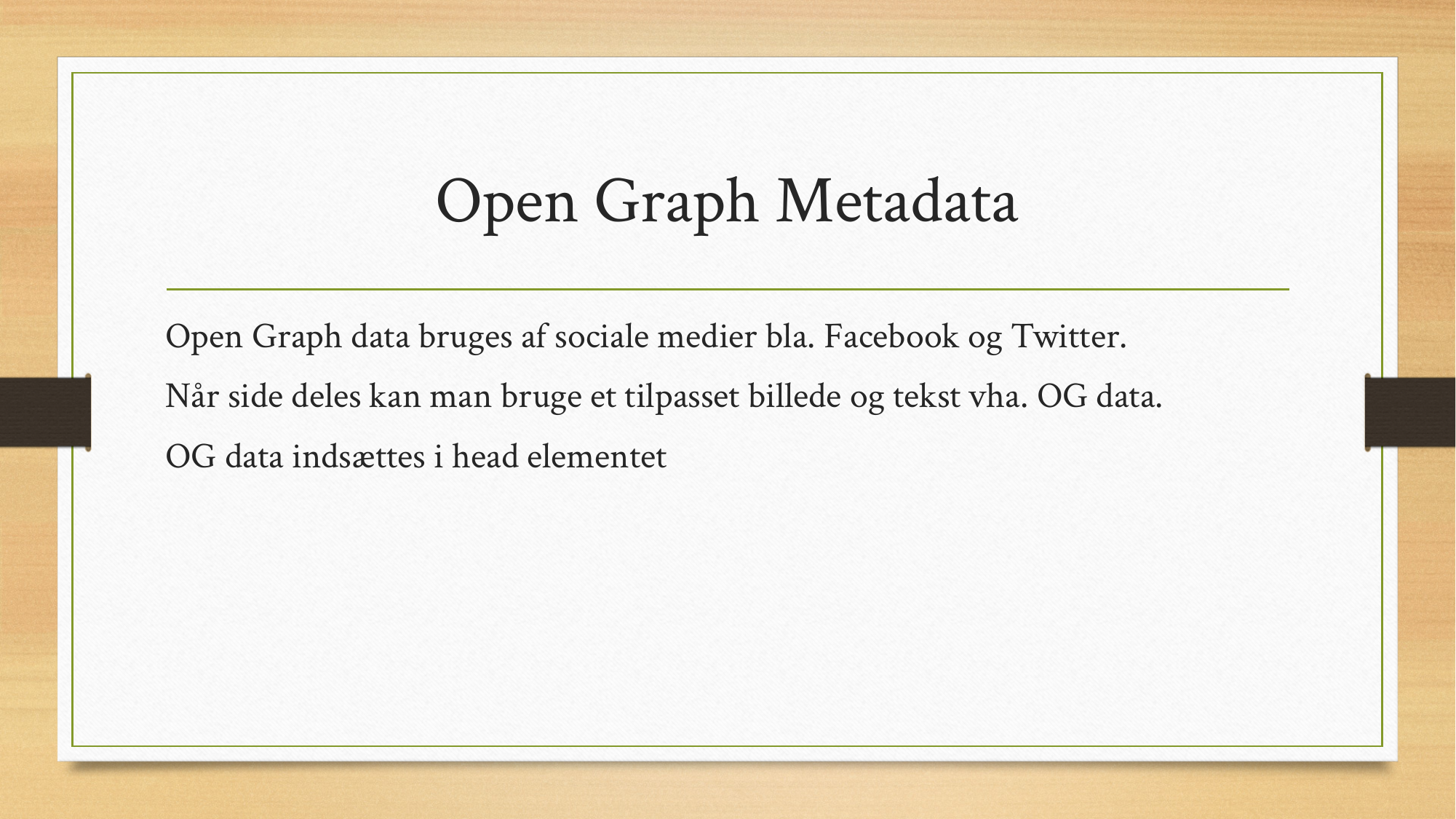

# Open Graph Metadata
Open Graph data bruges af sociale medier bla. Facebook og Twitter.
Når side deles kan man bruge et tilpasset billede og tekst vha. OG data.
OG data indsættes i head elementet